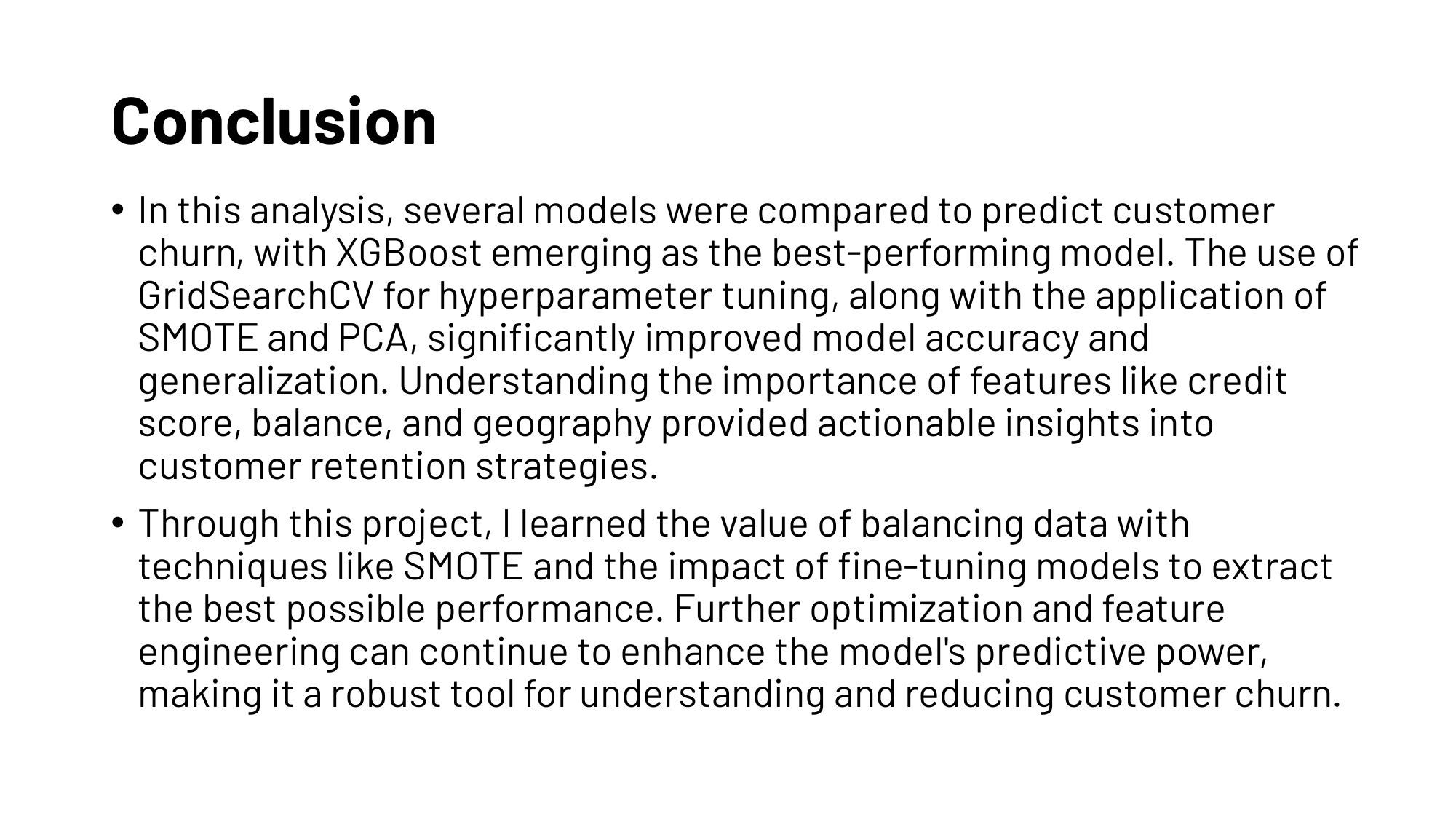

# Conclusion
In this analysis, several models were compared to predict customer churn, with XGBoost emerging as the best-performing model. The use of GridSearchCV for hyperparameter tuning, along with the application of SMOTE and PCA, significantly improved model accuracy and generalization. Understanding the importance of features like credit score, balance, and geography provided actionable insights into customer retention strategies.
Through this project, I learned the value of balancing data with techniques like SMOTE and the impact of fine-tuning models to extract the best possible performance. Further optimization and feature engineering can continue to enhance the model's predictive power, making it a robust tool for understanding and reducing customer churn.